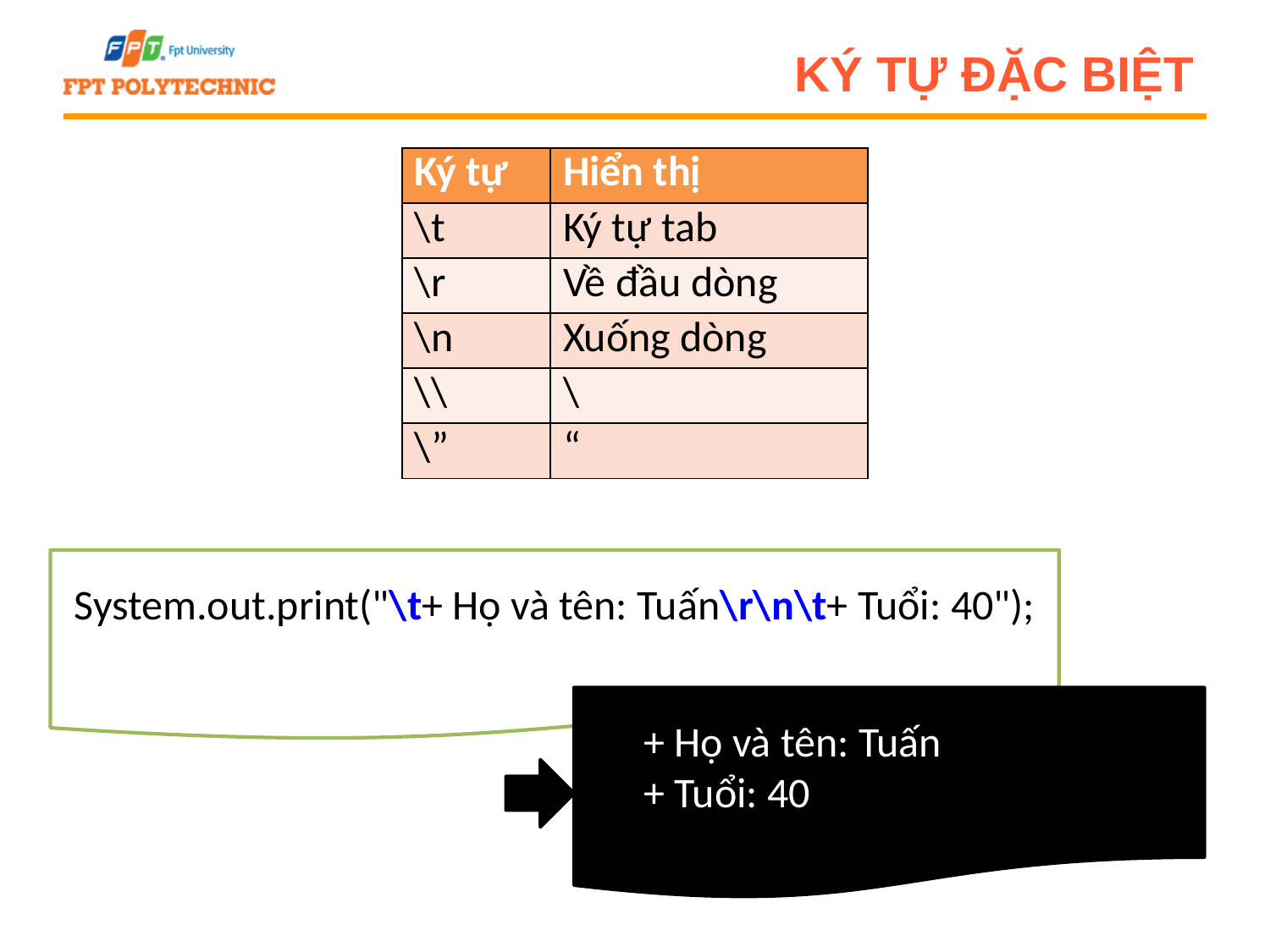

# ký tự đặc biệt
| Ký tự | Hiển thị |
| --- | --- |
| \t | Ký tự tab |
| \r | Về đầu dòng |
| \n | Xuống dòng |
| \\ | \ |
| \” | “ |

System.out.print("\t+ Họ và tên: Tuấn\r\n\t+ Tuổi: 40");

      + Họ và tên: Tuấn
      + Tuổi: 40